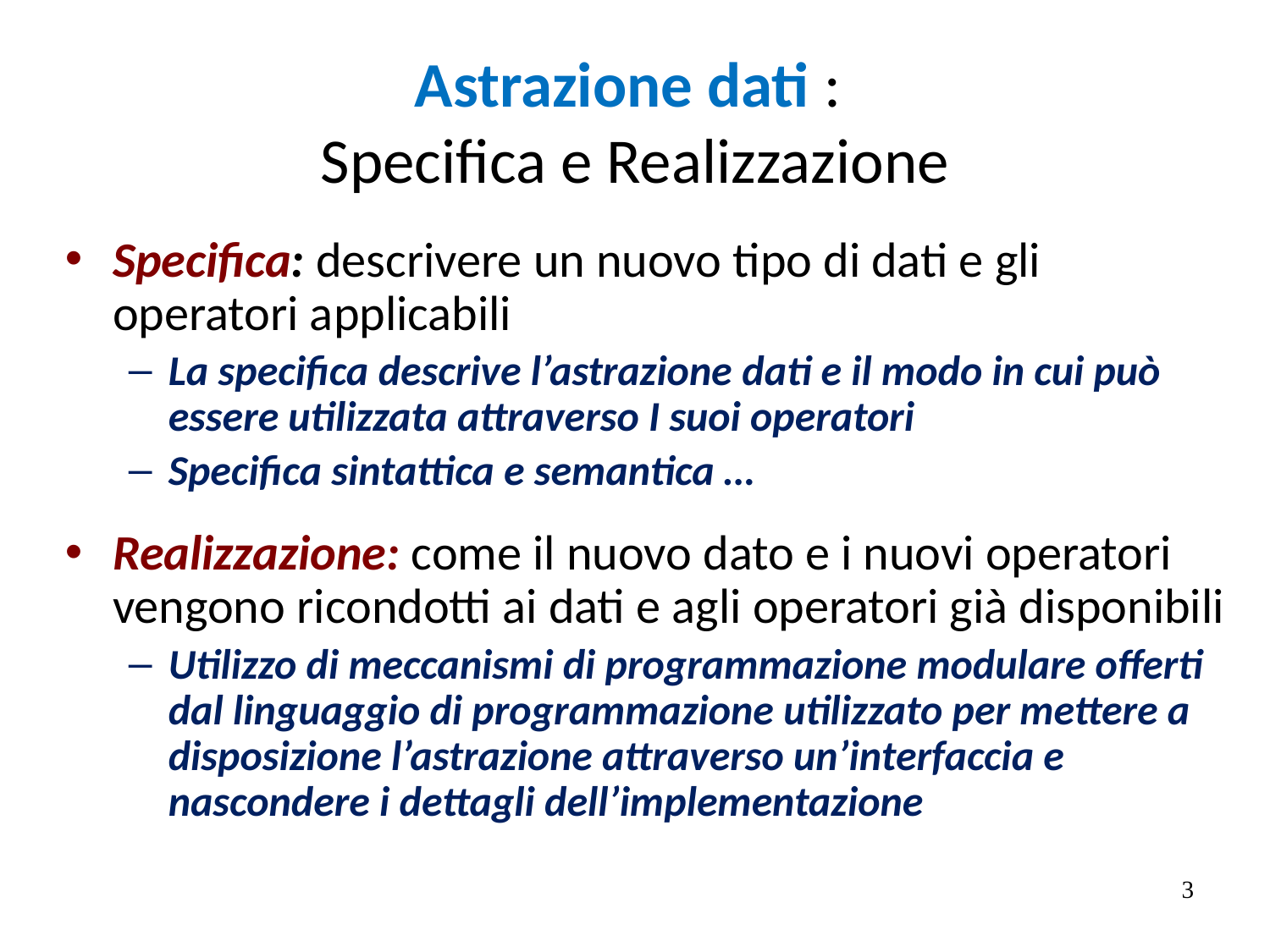

# Astrazione dati : Specifica e Realizzazione
Specifica: descrivere un nuovo tipo di dati e gli operatori applicabili
La specifica descrive l’astrazione dati e il modo in cui può essere utilizzata attraverso I suoi operatori
Specifica sintattica e semantica …
Realizzazione: come il nuovo dato e i nuovi operatori vengono ricondotti ai dati e agli operatori già disponibili
Utilizzo di meccanismi di programmazione modulare offerti dal linguaggio di programmazione utilizzato per mettere a disposizione l’astrazione attraverso un’interfaccia e nascondere i dettagli dell’implementazione
3